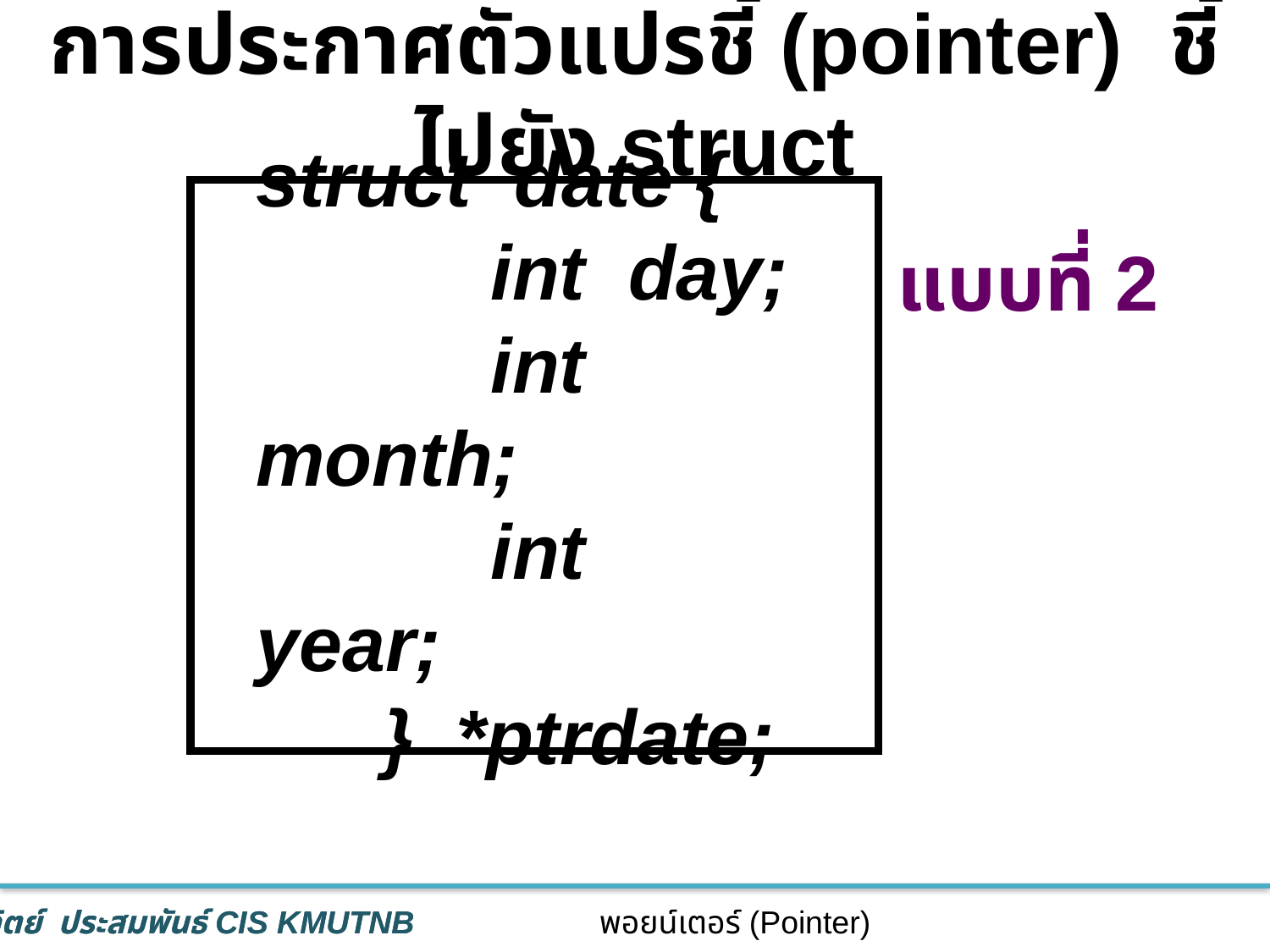

# การประกาศตัวแปรชี้ (pointer)  ชี้ไปยัง struct

struct  date {
	     int  day;
	     int  month;
	     int  year;
	}  *ptrdate;
แบบที่ 2
56
พอยน์เตอร์ (Pointer)